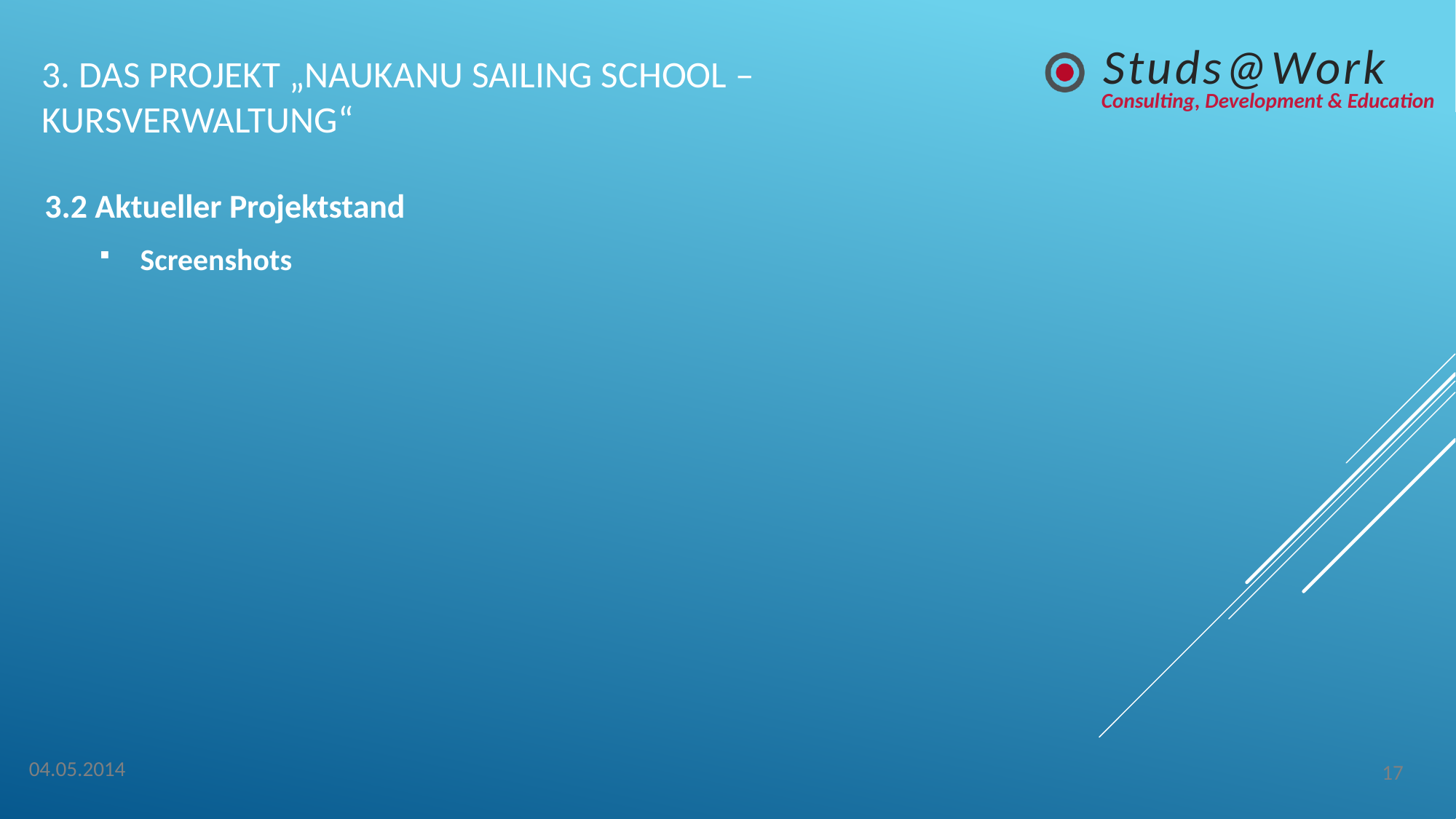

# 3. Das Projekt „Naukanu Sailing School – Kursverwaltung“
3.2 Aktueller Projektstand
Screenshots

17
04.05.2014